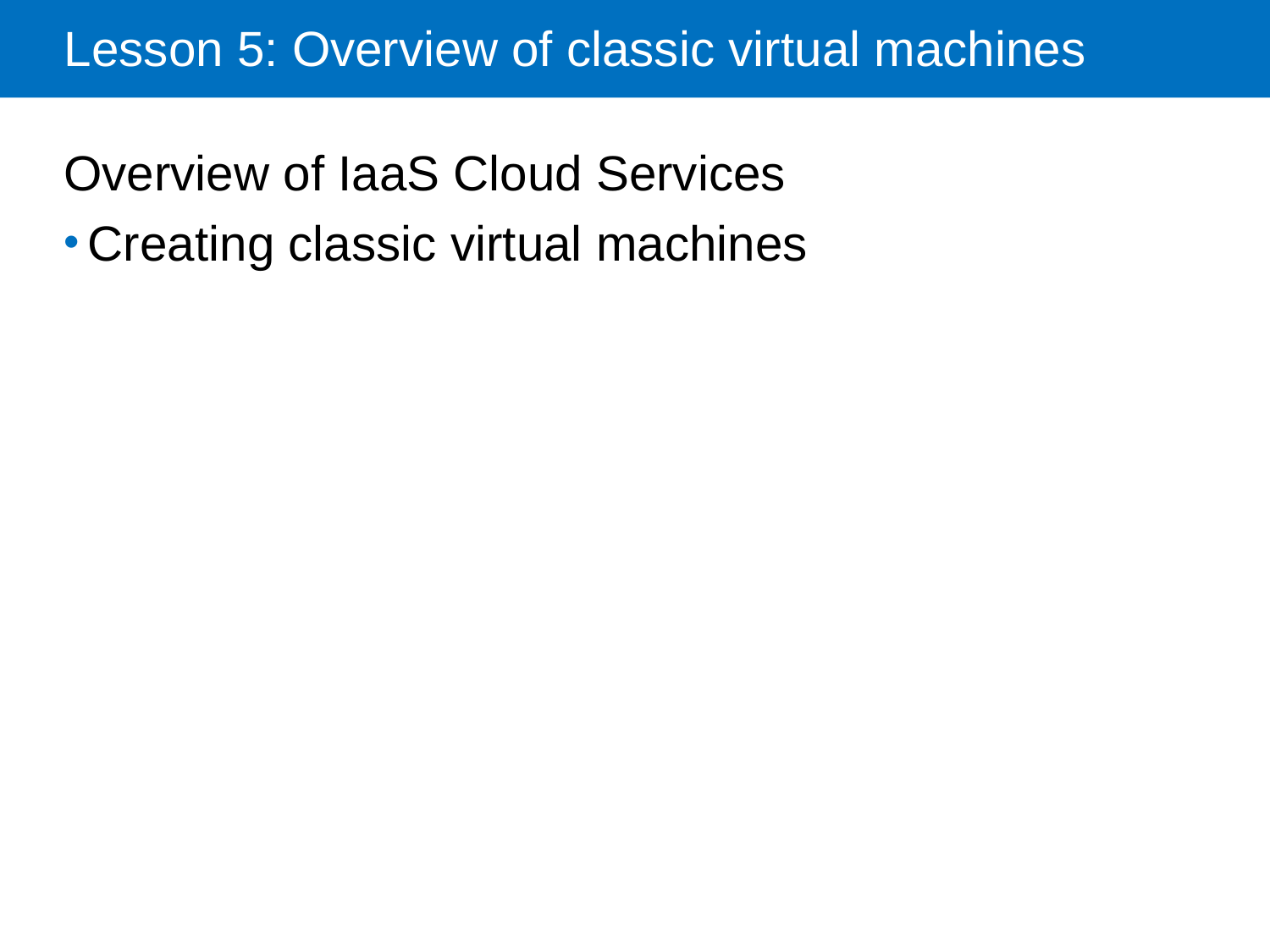

# Lesson 5: Overview of classic virtual machines
Overview of IaaS Cloud Services
Creating classic virtual machines